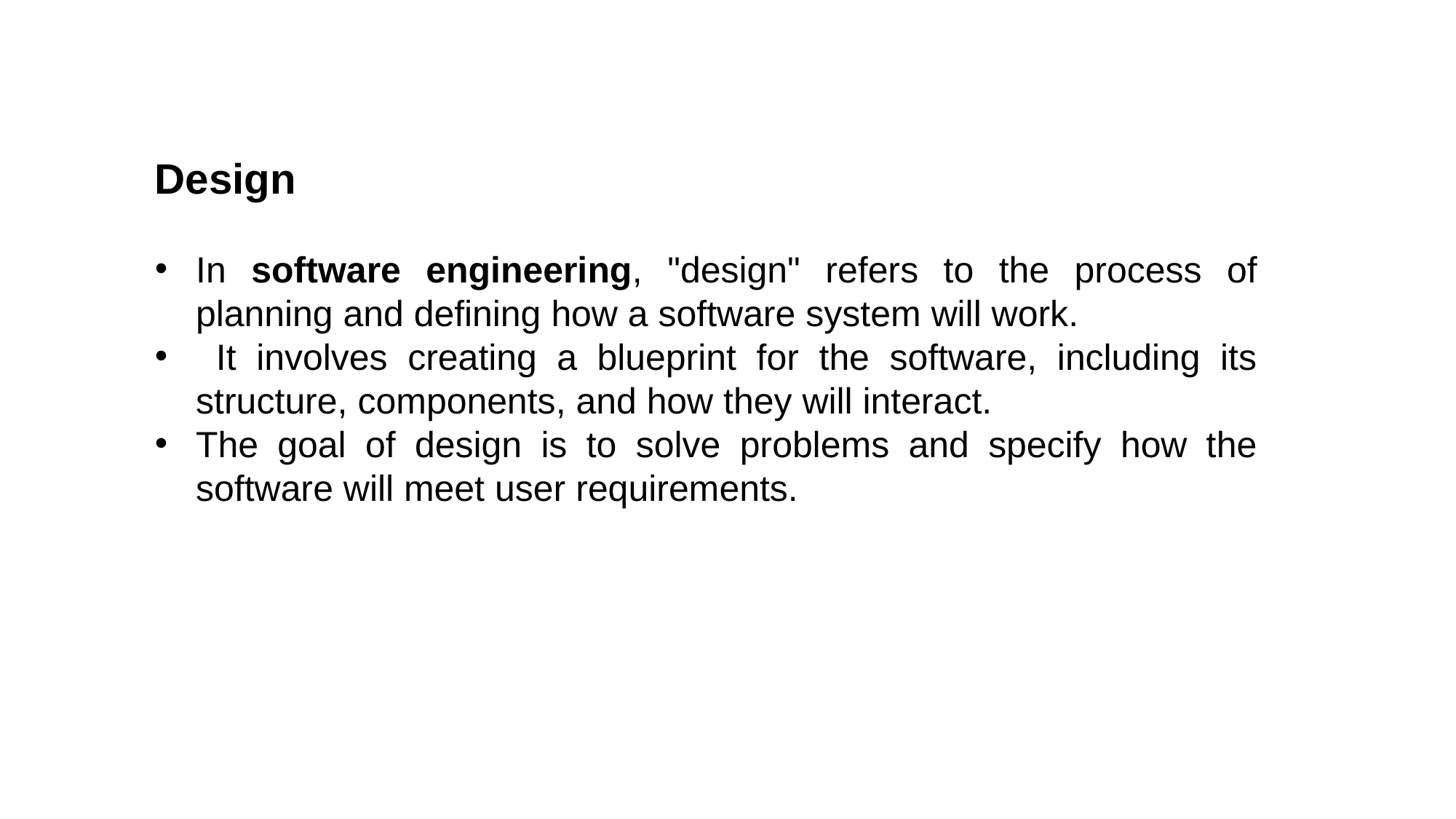

Design

In software engineering, "design" refers to the process of planning and defining how a software system will work.
 It involves creating a blueprint for the software, including its structure, components, and how they will interact.
The goal of design is to solve problems and specify how the software will meet user requirements.